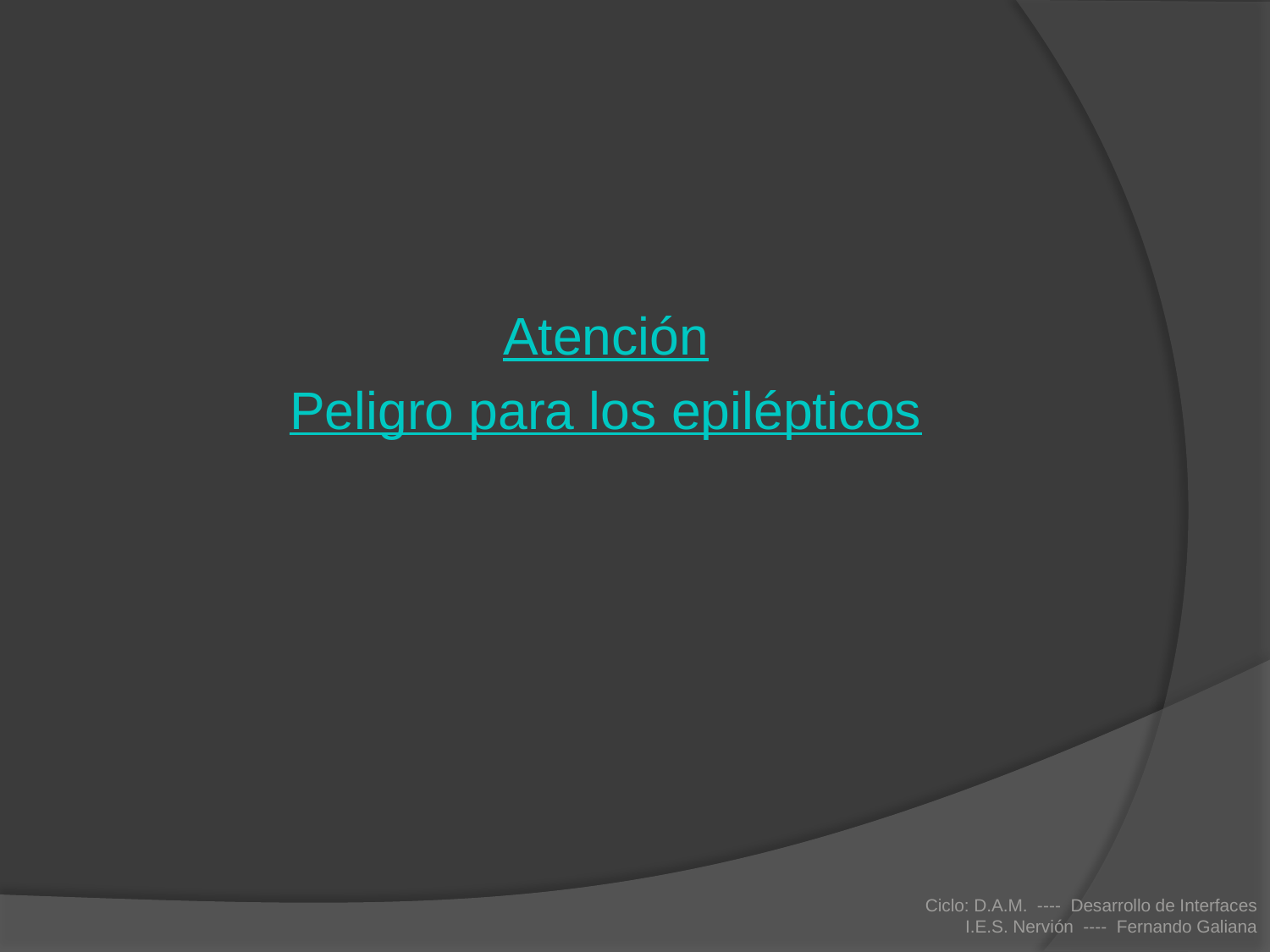

#
Atención
Peligro para los epilépticos
Ciclo: D.A.M.  ----  Desarrollo de Interfaces
I.E.S. Nervión  ----  Fernando Galiana